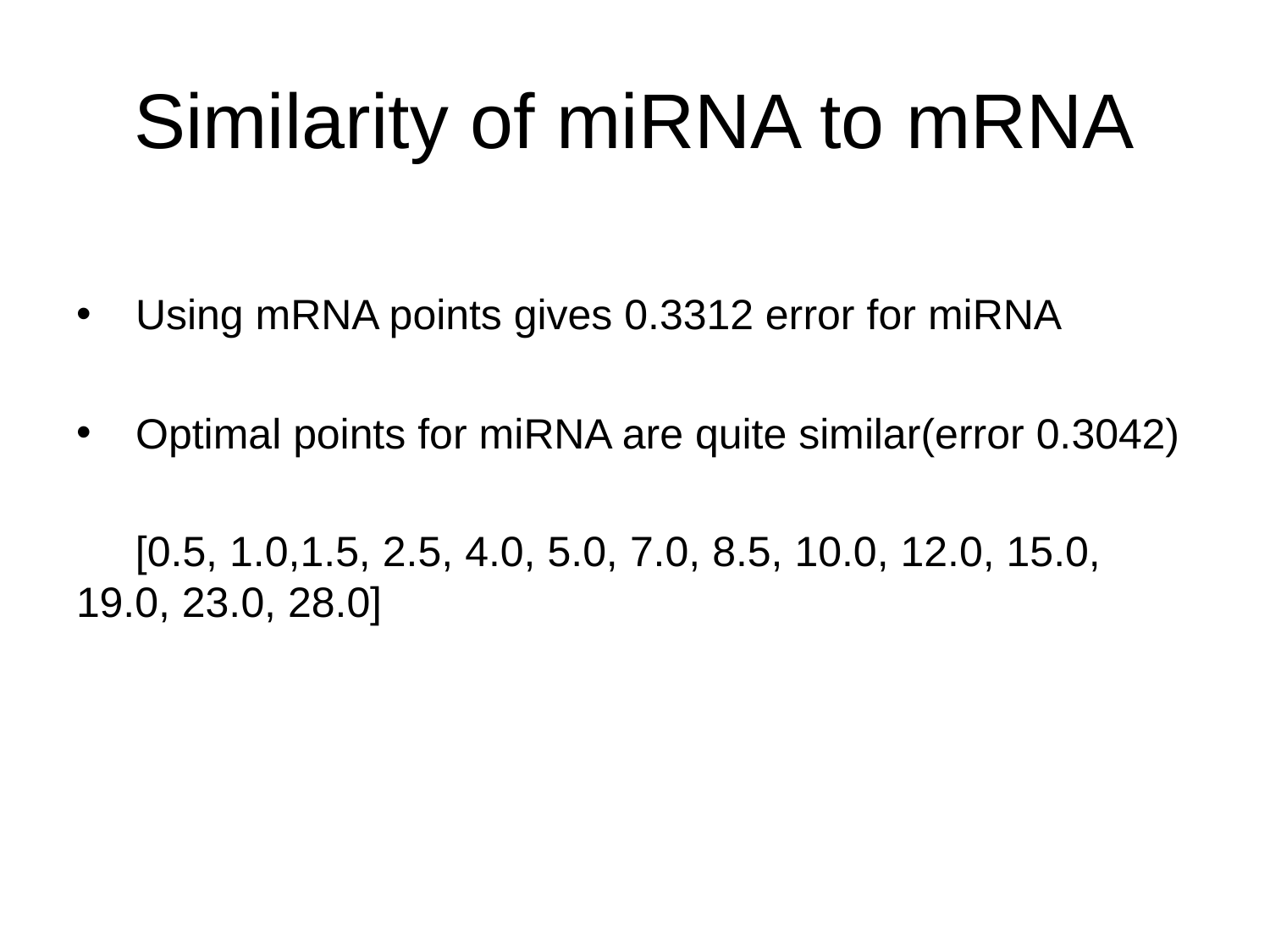

# Similarity of miRNA to mRNA

 Using mRNA points gives 0.3312 error for miRNA

 Optimal points for miRNA are quite similar(error 0.3042)

     [0.5, 1.0,1.5, 2.5, 4.0, 5.0, 7.0, 8.5, 10.0, 12.0, 15.0, 19.0, 23.0, 28.0]